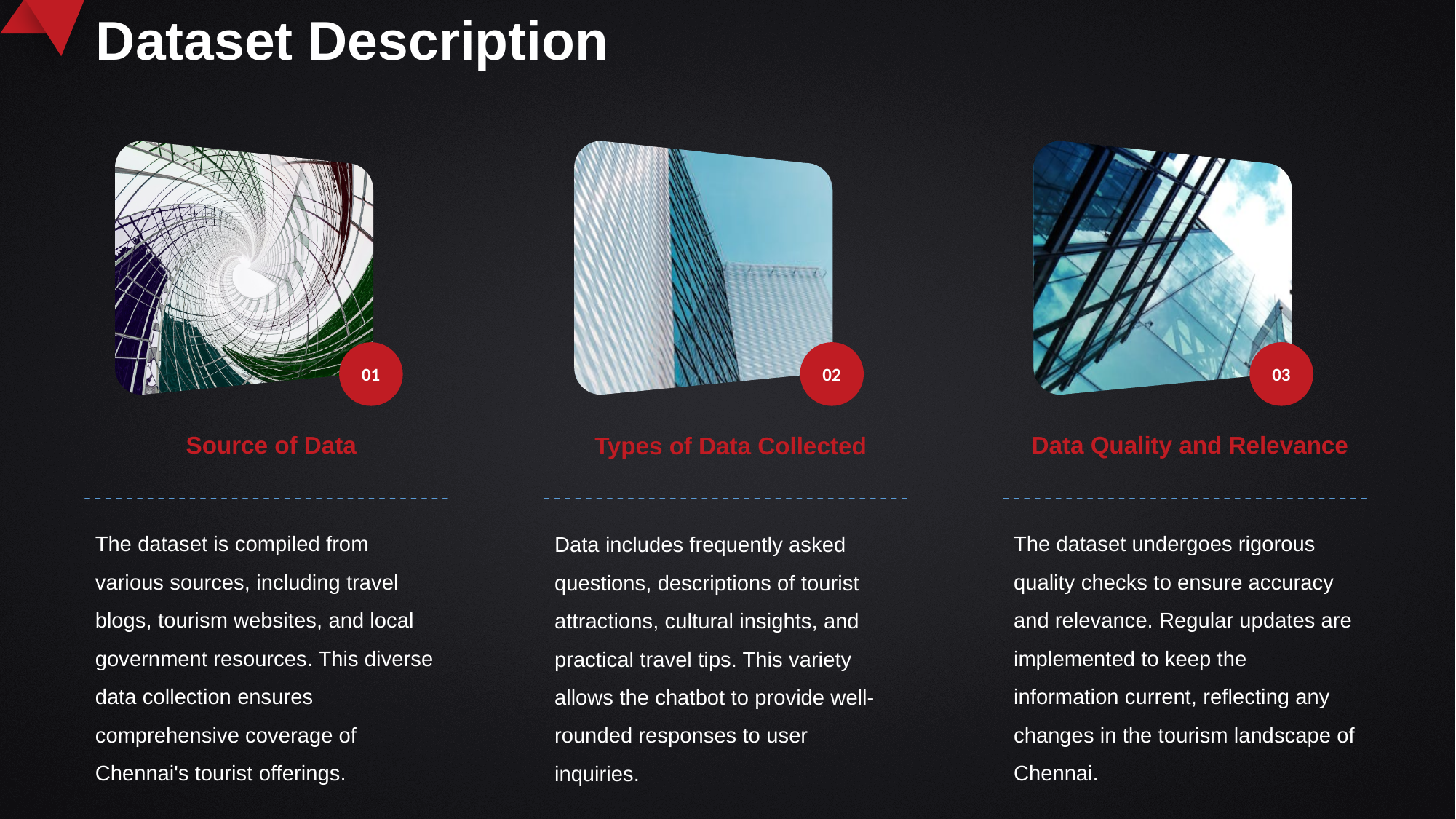

Dataset Description

01

02

03
Source of Data
Data Quality and Relevance
Types of Data Collected
The dataset is compiled from various sources, including travel blogs, tourism websites, and local government resources. This diverse data collection ensures comprehensive coverage of Chennai's tourist offerings.
The dataset undergoes rigorous quality checks to ensure accuracy and relevance. Regular updates are implemented to keep the information current, reflecting any changes in the tourism landscape of Chennai.
Data includes frequently asked questions, descriptions of tourist attractions, cultural insights, and practical travel tips. This variety allows the chatbot to provide well-rounded responses to user inquiries.